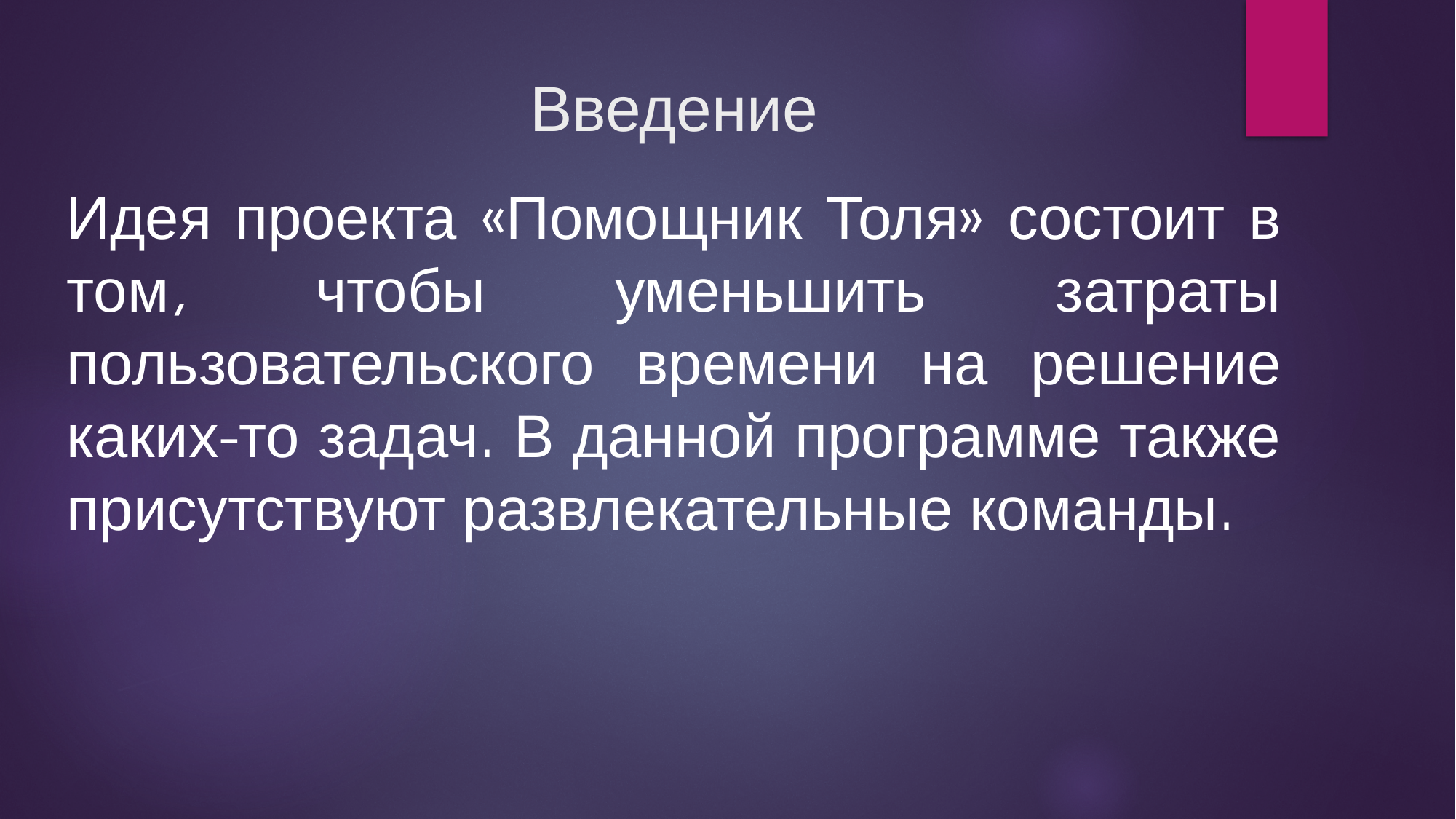

# Введение
Идея проекта «Помощник Толя» состоит в том, чтобы уменьшить затраты пользовательского времени на решение каких-то задач. В данной программе также присутствуют развлекательные команды.